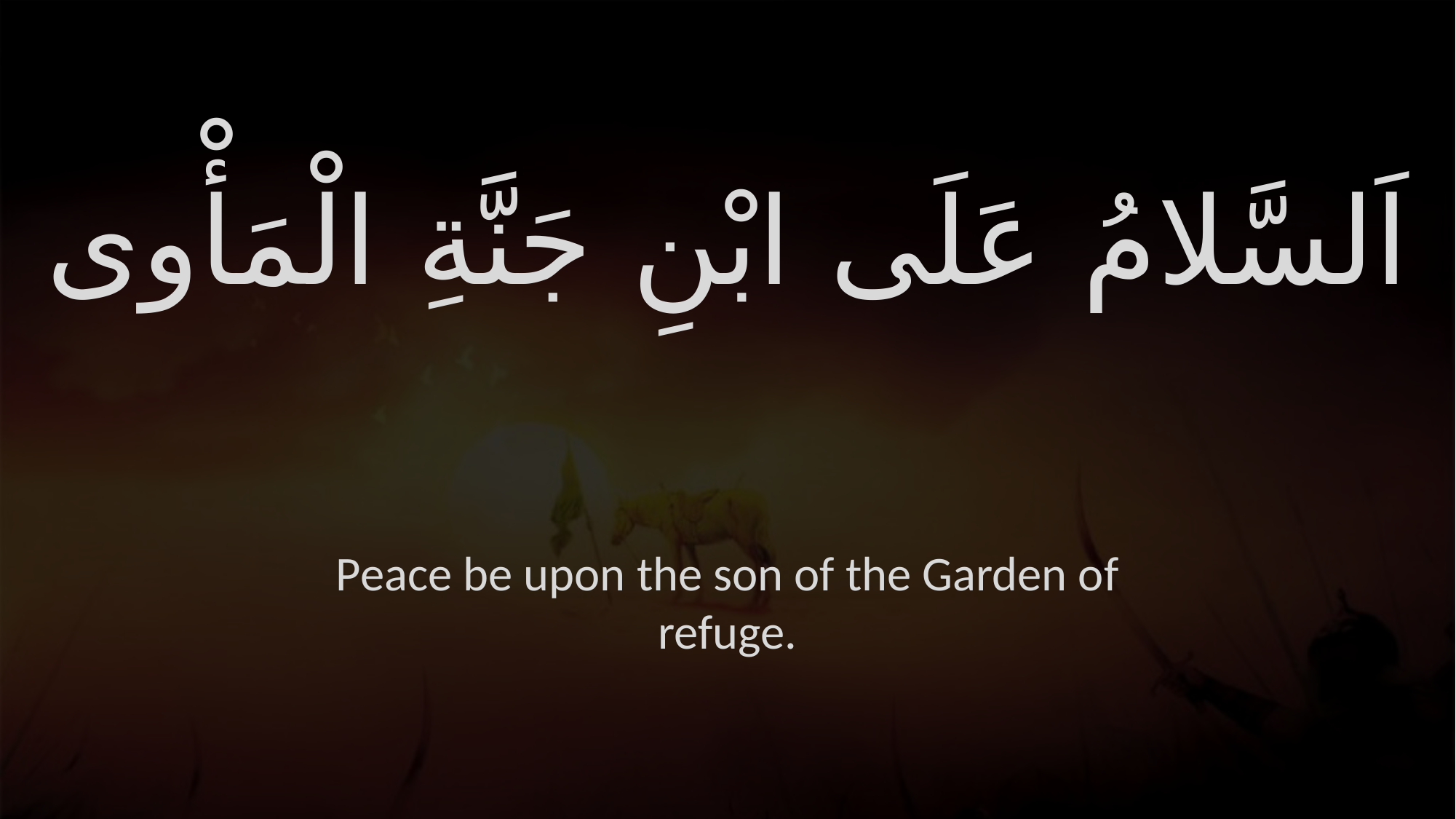

# اَلسَّلامُ عَلَى ابْنِ جَنَّةِ الْمَأْوى
Peace be upon the son of the Garden of refuge.